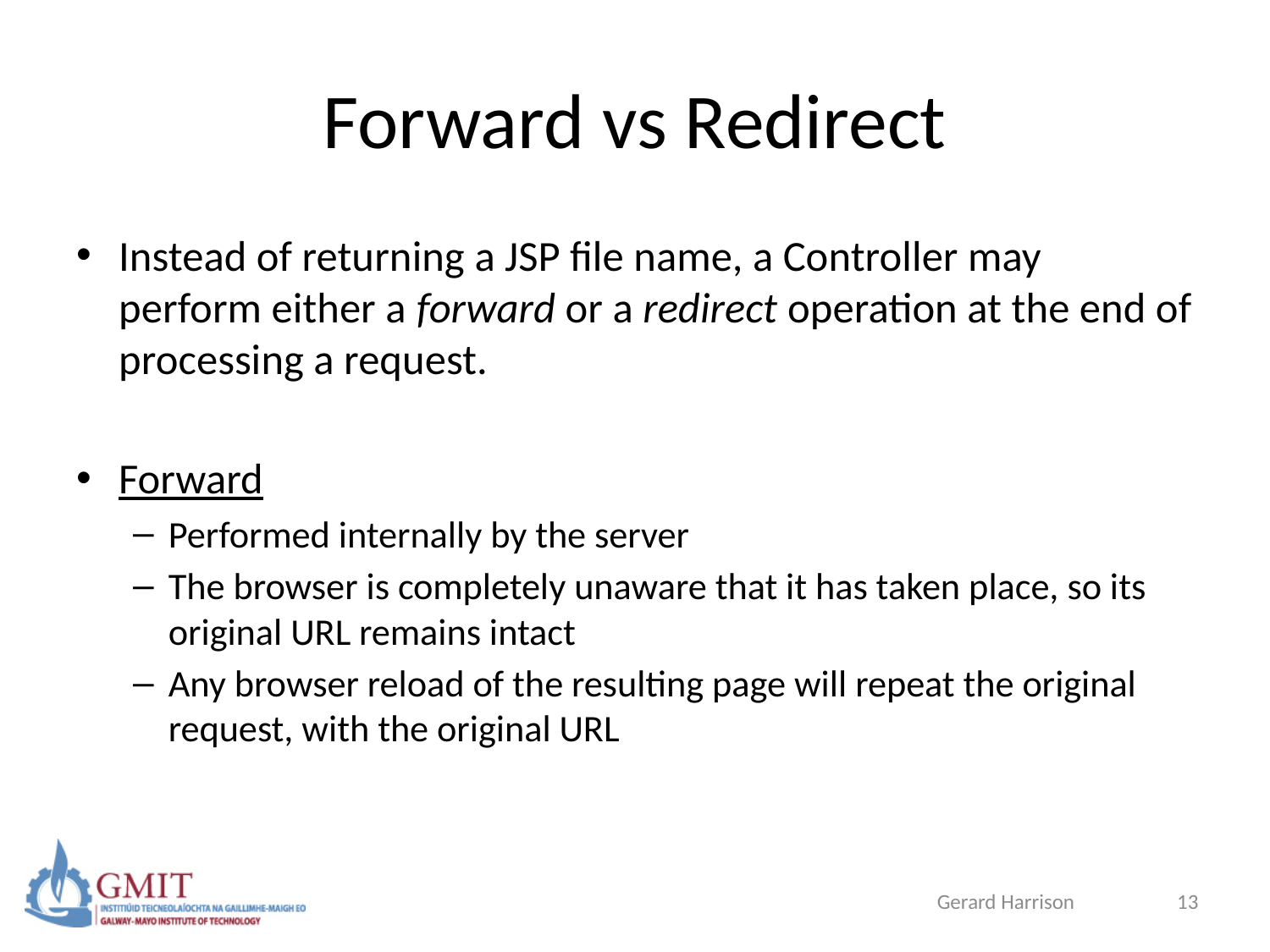

# Forward vs Redirect
Instead of returning a JSP file name, a Controller may perform either a forward or a redirect operation at the end of processing a request.

Forward
Performed internally by the server
The browser is completely unaware that it has taken place, so its original URL remains intact
Any browser reload of the resulting page will repeat the original request, with the original URL
Gerard Harrison
13